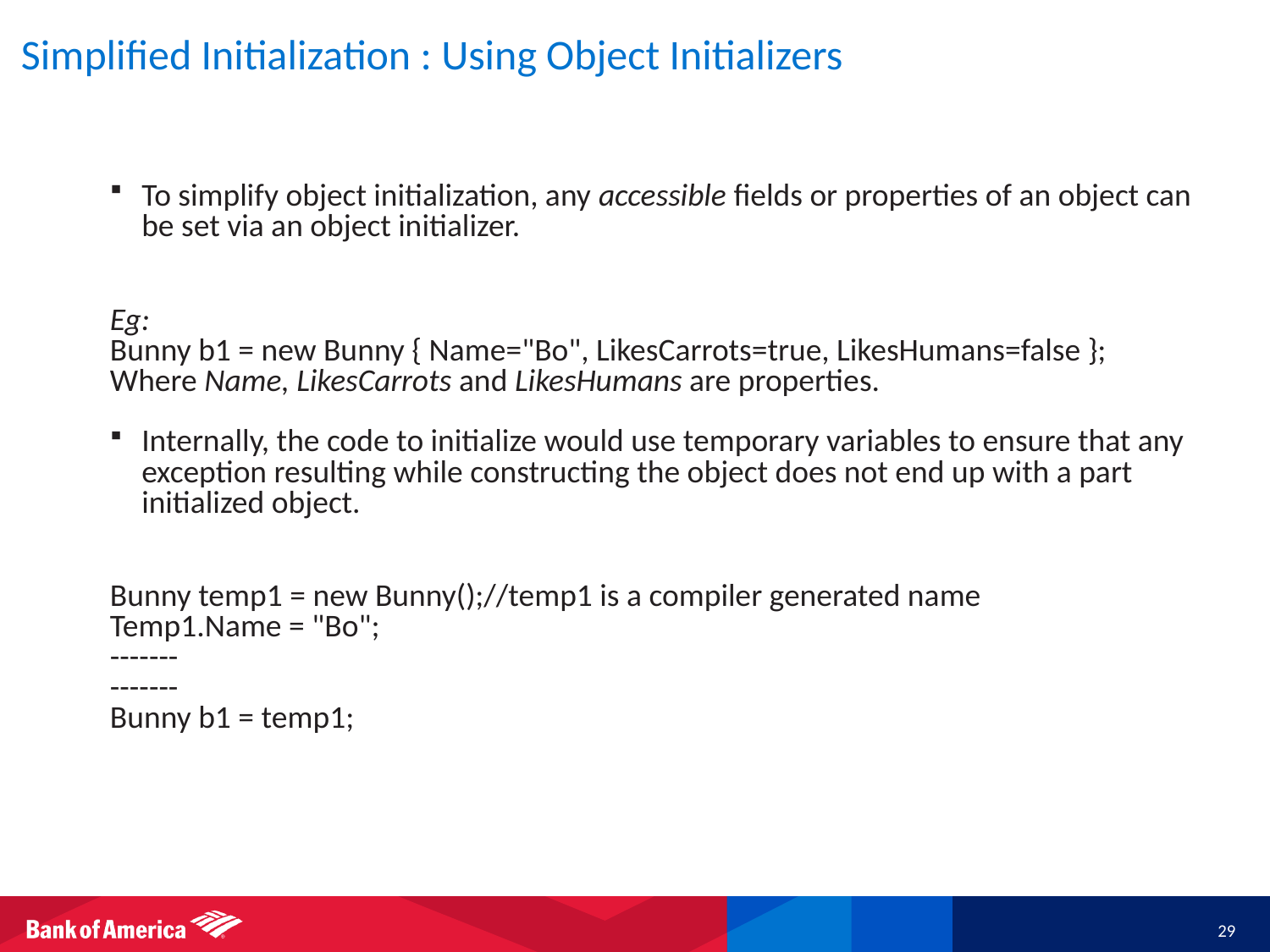

Simplified Initialization : Using Object Initializers

To simplify object initialization, any accessible fields or properties of an object can be set via an object initializer.

Eg:
Bunny b1 = new Bunny { Name="Bo", LikesCarrots=true, LikesHumans=false };
Where Name, LikesCarrots and LikesHumans are properties.

Internally, the code to initialize would use temporary variables to ensure that any exception resulting while constructing the object does not end up with a part initialized object.

Bunny temp1 = new Bunny();//temp1 is a compiler generated name
Temp1.Name = "Bo";
-------
-------
Bunny b1 = temp1;

29